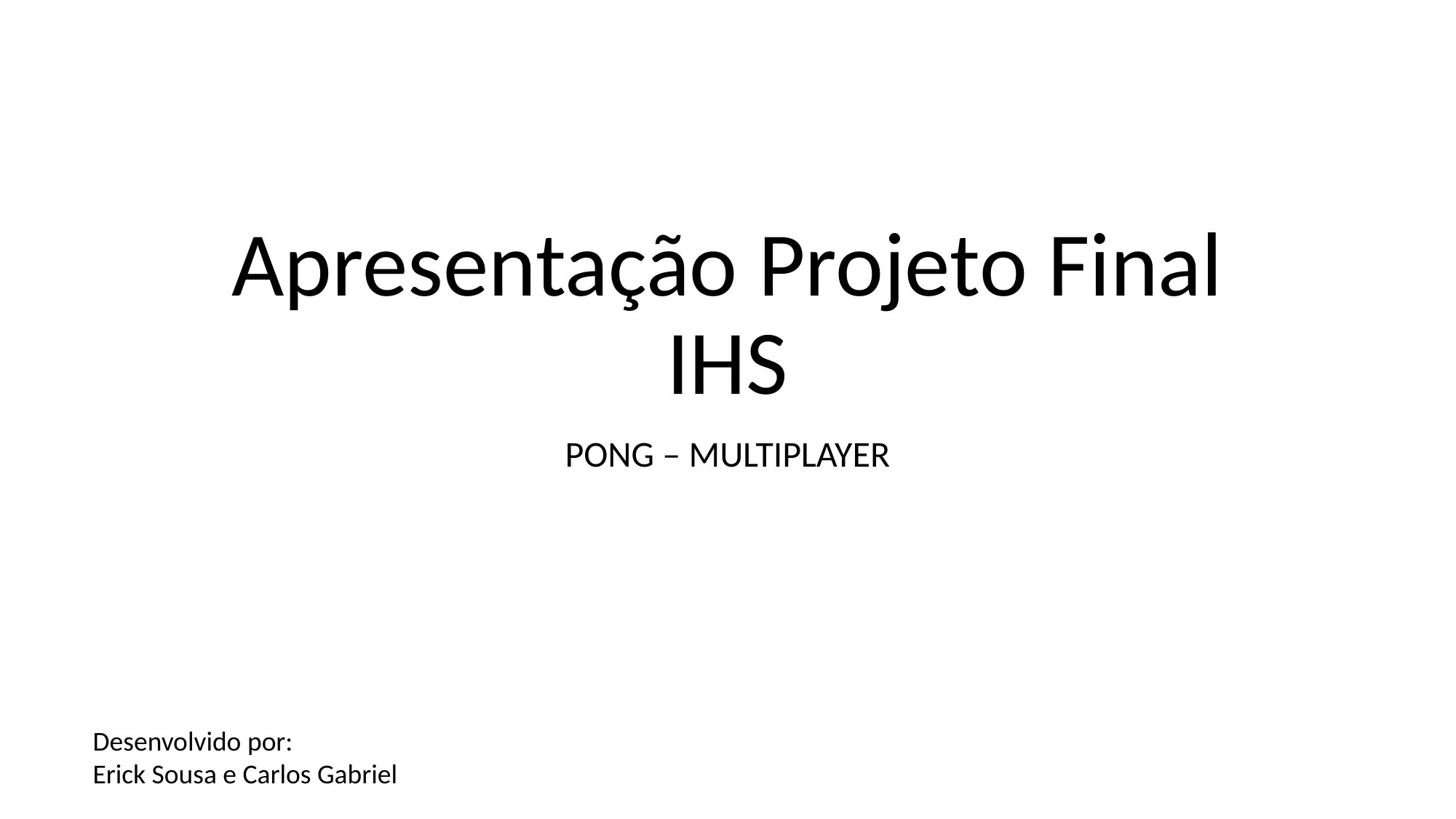

# Apresentação Projeto Final IHS
PONG – MULTIPLAYER

Desenvolvido por:
Erick Sousa e Carlos Gabriel